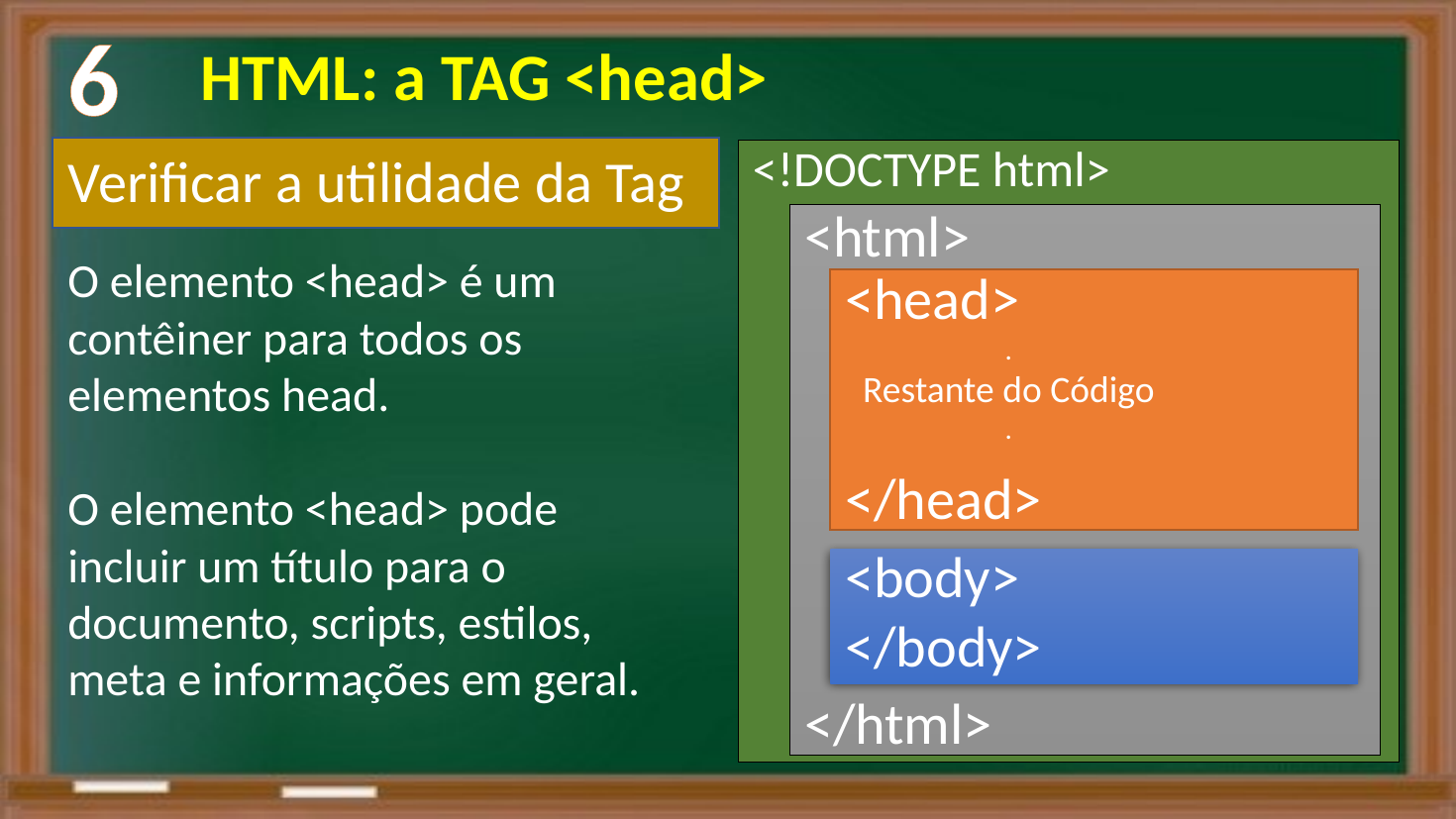

6
         HTML: a TAG <head>
<!DOCTYPE html>
Verificar a utilidade da Tag

<html>

O elemento <head> é um contêiner para todos os elementos head.

O elemento <head> pode incluir um título para o documento, scripts, estilos, meta e informações em geral.
<head>

.
Restante do Código
.
</head>
<body>
</body>

</html>